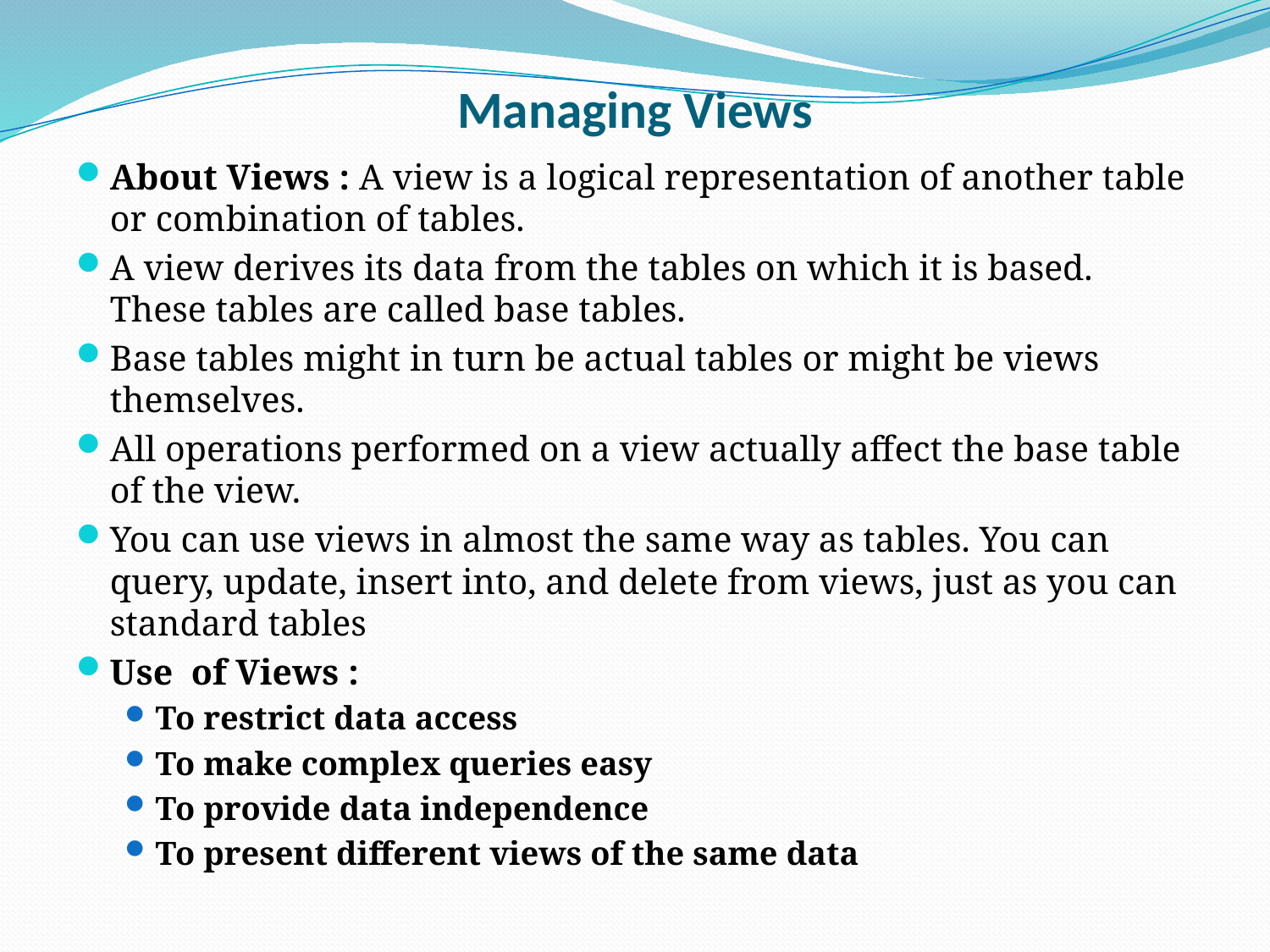

# Managing Views
About Views : A view is a logical representation of another table or combination of tables.
A view derives its data from the tables on which it is based. These tables are called base tables.
Base tables might in turn be actual tables or might be views themselves.
All operations performed on a view actually affect the base table of the view.
You can use views in almost the same way as tables. You can query, update, insert into, and delete from views, just as you can standard tables
Use  of Views :
To restrict data access
To make complex queries easy
To provide data independence
To present different views of the same data